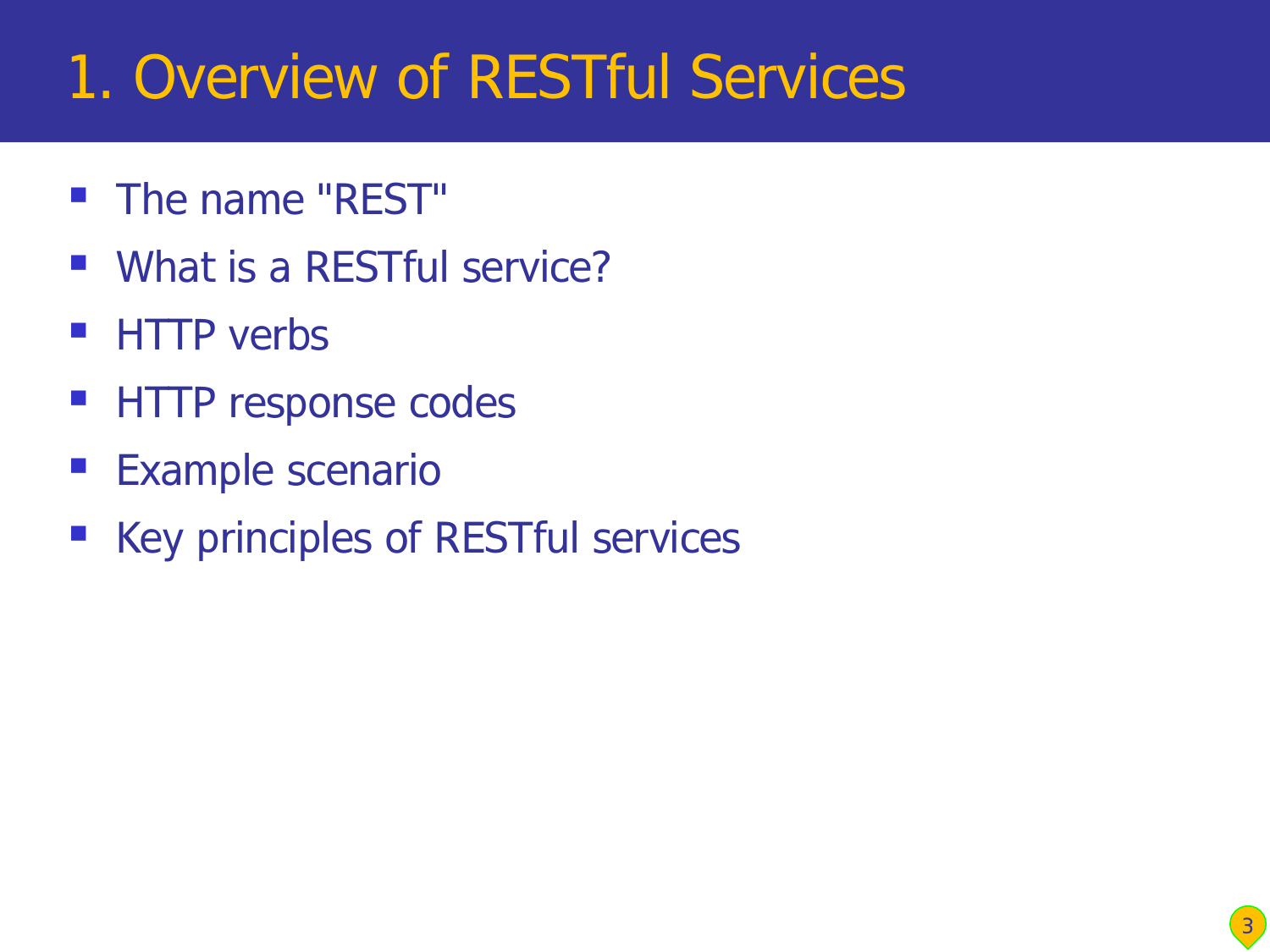

# 1. Overview of RESTful Services
The name "REST"
What is a RESTful service?
HTTP verbs
HTTP response codes
Example scenario
Key principles of RESTful services
3